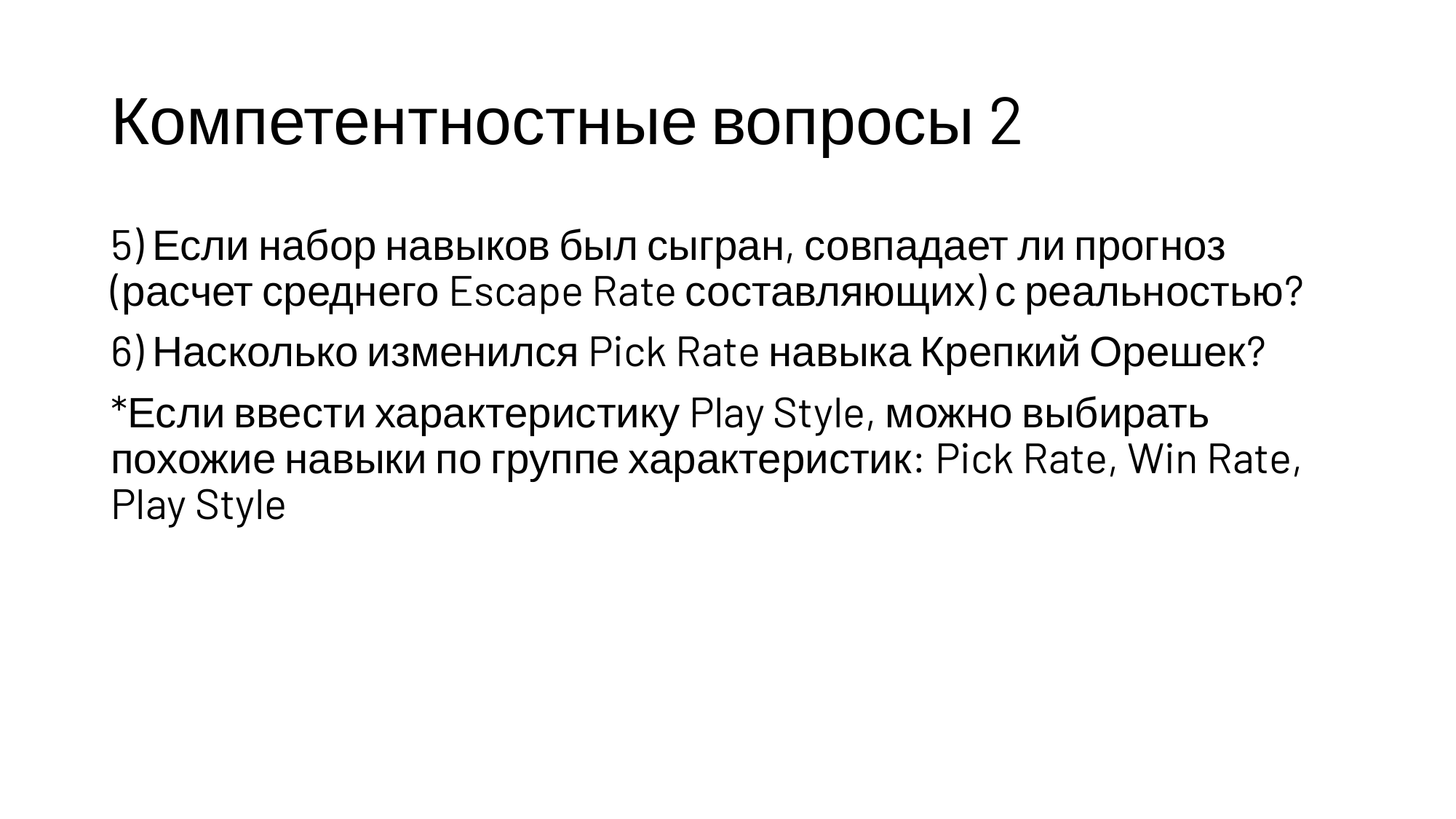

# Компетентностные вопросы 2
5) Если набор навыков был сыгран, совпадает ли прогноз (расчет среднего Escape Rate составляющих) с реальностью?
6) Насколько изменился Pick Rate навыка Крепкий Орешек?
*Если ввести характеристику Play Style, можно выбирать похожие навыки по группе характеристик: Pick Rate, Win Rate, Play Style